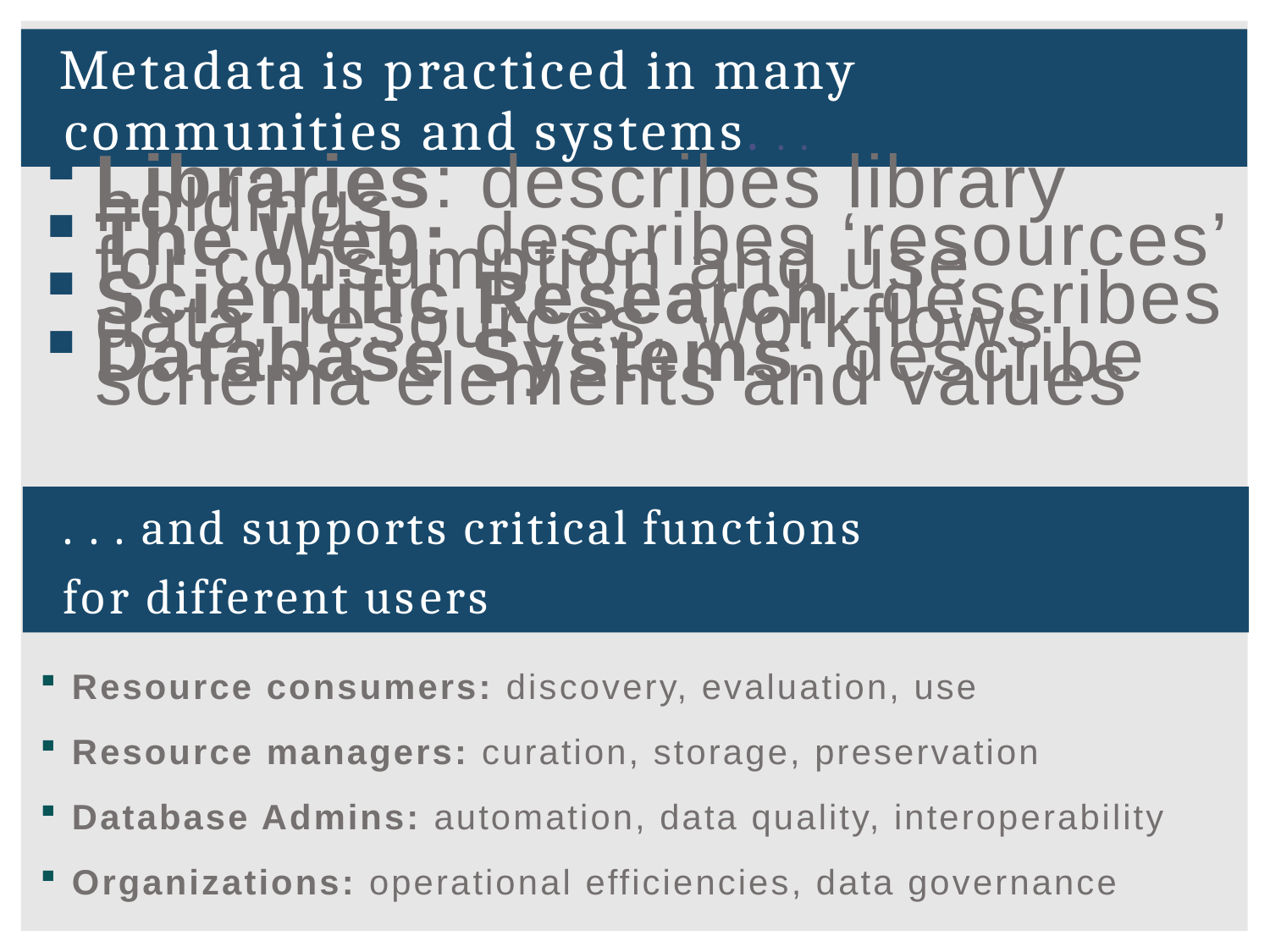

Metadata is practiced in many communities and systems. . .

Libraries: describes library holdings
The Web: describes ‘resources’ for consumption and use
Scientific Research: describes data, resources, workflows
Database Systems: describe schema elements and values

. . . and supports critical functions
for different users

Resource consumers: discovery, evaluation, use
Resource managers: curation, storage, preservation
Database Admins: automation, data quality, interoperability
Organizations: operational efficiencies, data governance